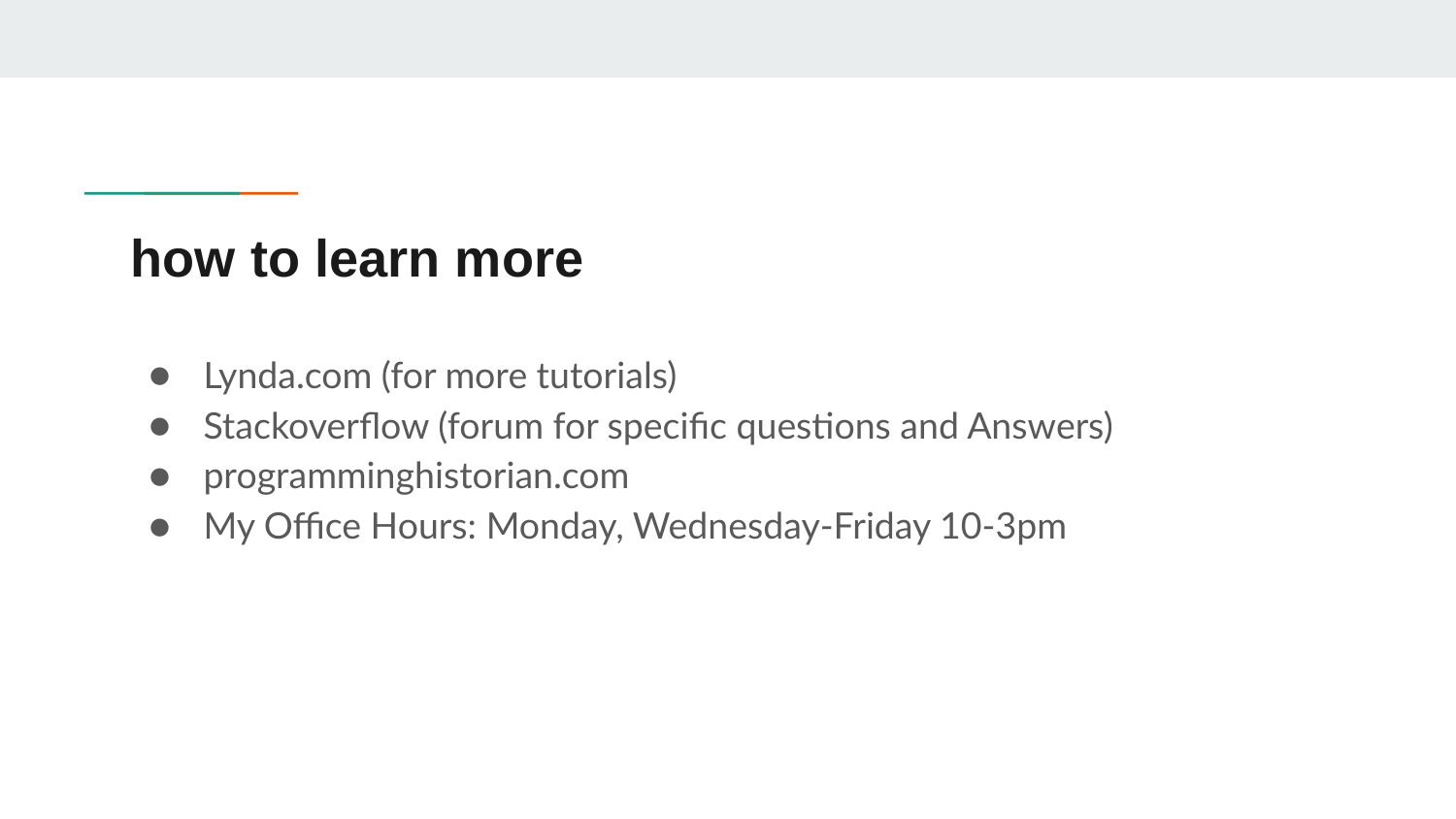

# how to learn more
Lynda.com (for more tutorials)
Stackoverflow (forum for specific questions and Answers)
programminghistorian.com
My Office Hours: Monday, Wednesday-Friday 10-3pm